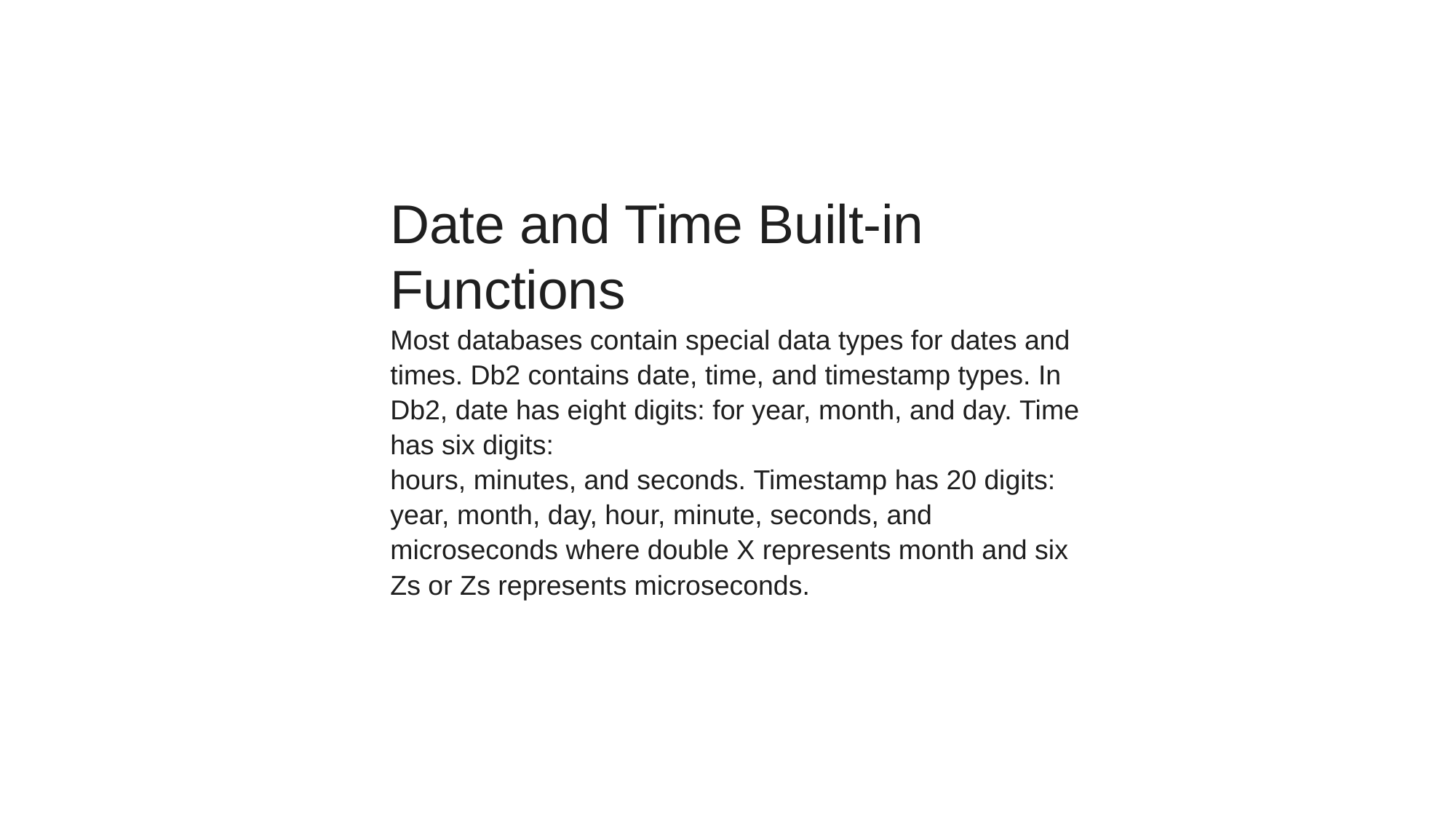

Date and Time Built-in Functions
Most databases contain special data types for dates and times. Db2 contains date, time, and timestamp types. In Db2, date has eight digits: for year, month, and day. Time has six digits:
hours, minutes, and seconds. Timestamp has 20 digits: year, month, day, hour, minute, seconds, and microseconds where double X represents month and six Zs or Zs represents microseconds.